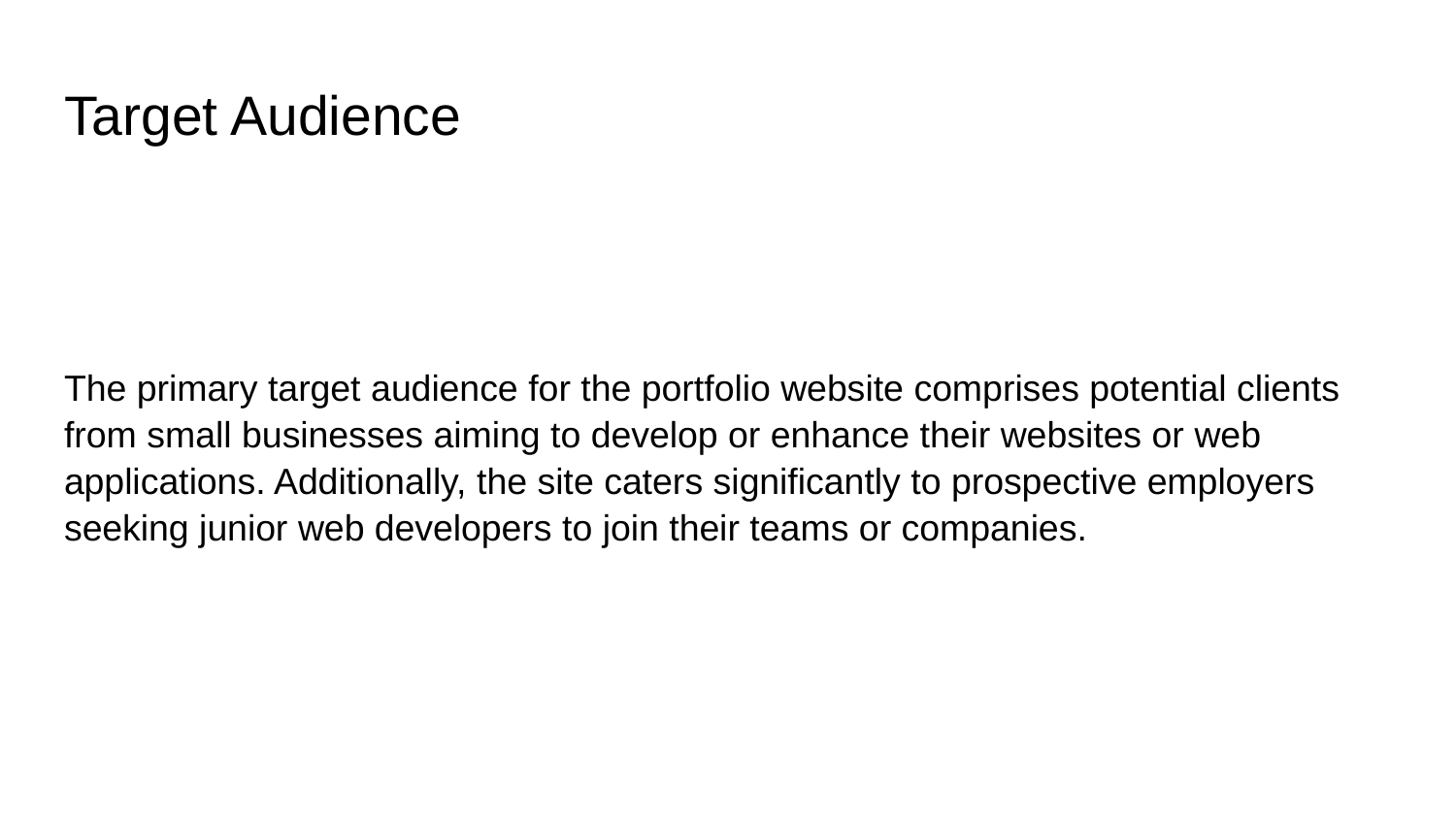

# Target Audience
The primary target audience for the portfolio website comprises potential clients from small businesses aiming to develop or enhance their websites or web applications. Additionally, the site caters significantly to prospective employers seeking junior web developers to join their teams or companies.